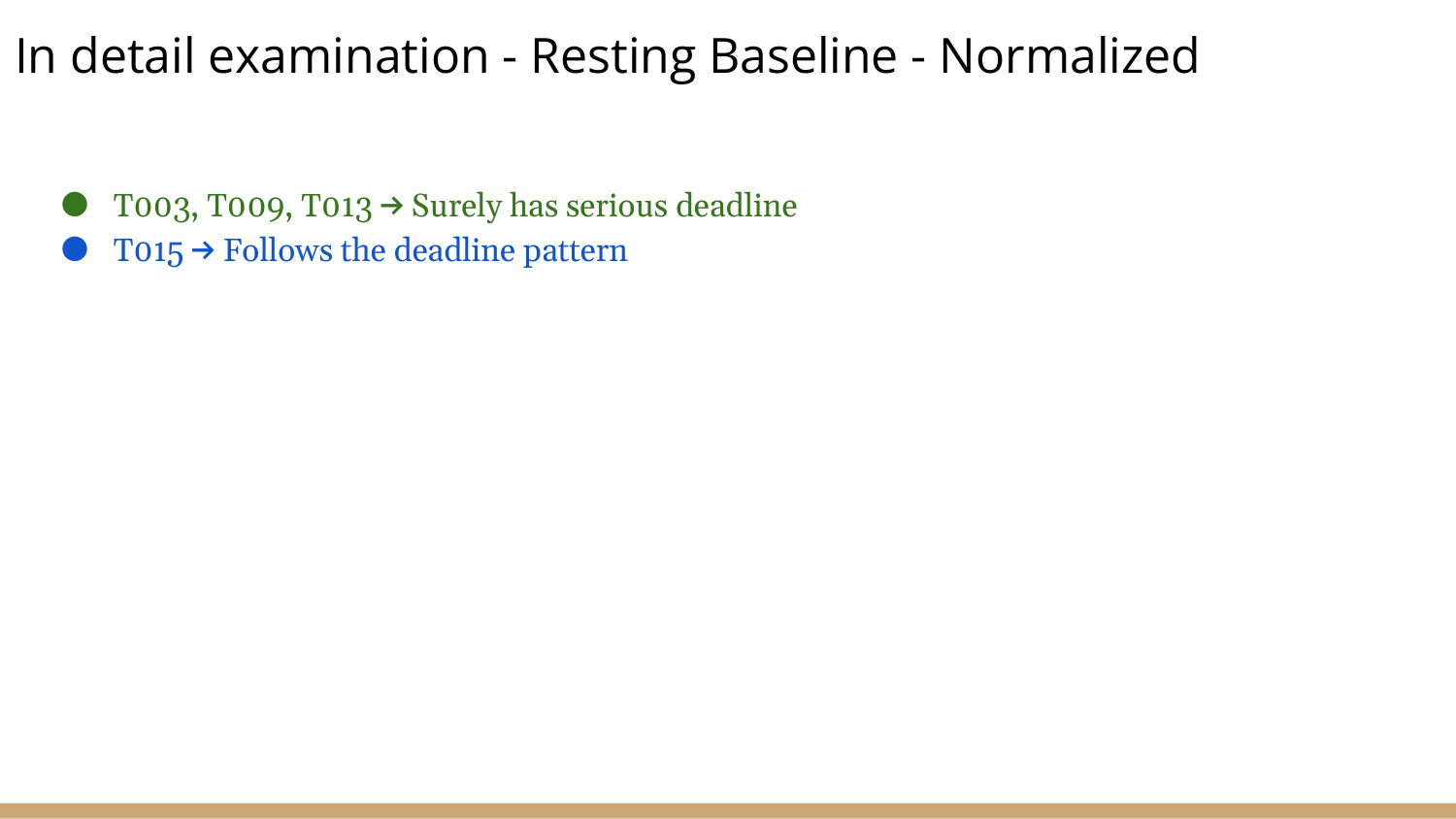

# In detail examination - Resting Baseline - Normalized
T003, T009, T013 → Surely has serious deadline
T015 → Follows the deadline pattern